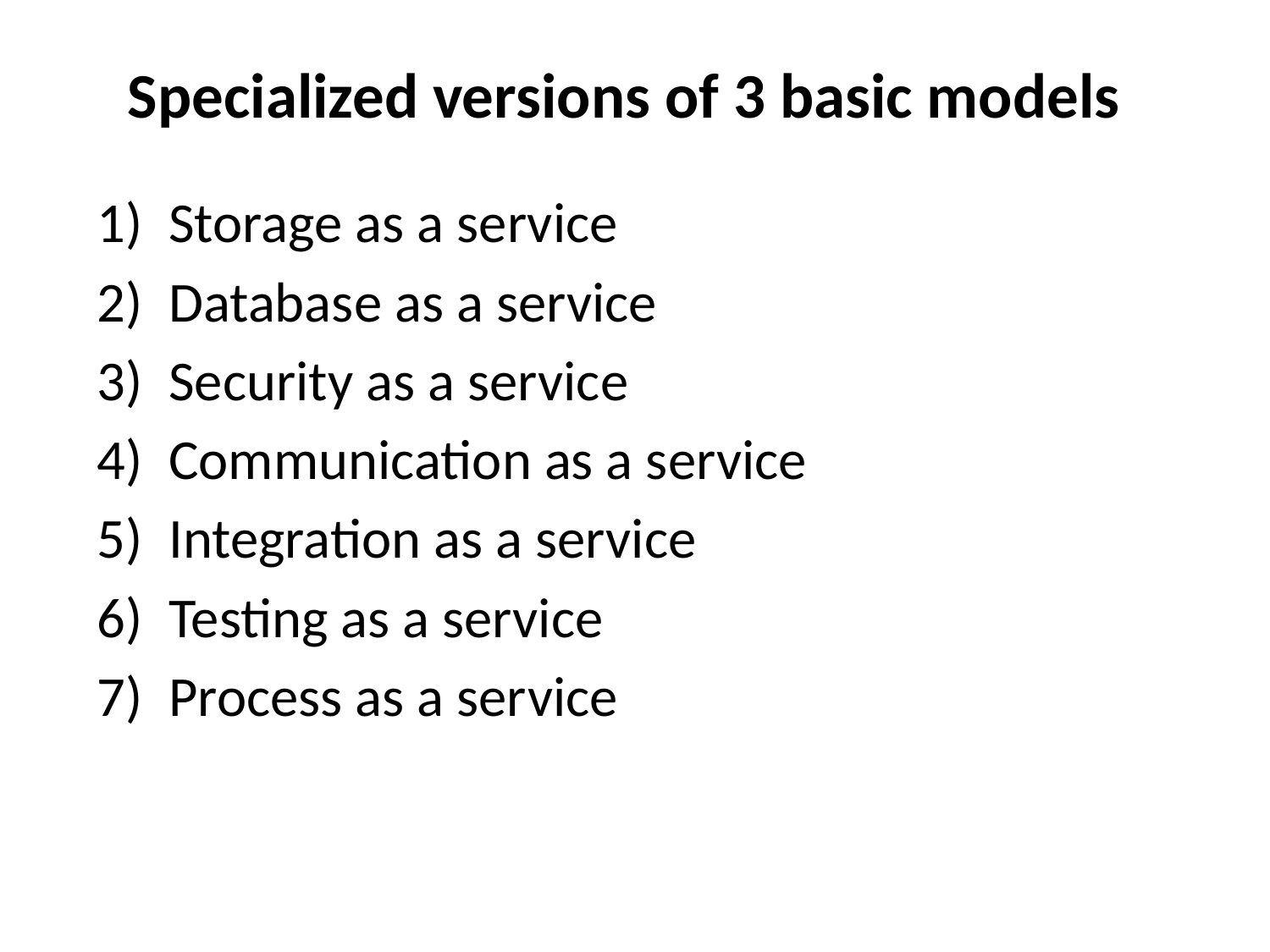

# Specialized versions of 3 basic models
Storage as a service
Database as a service
Security as a service
Communication as a service
Integration as a service
Testing as a service
Process as a service